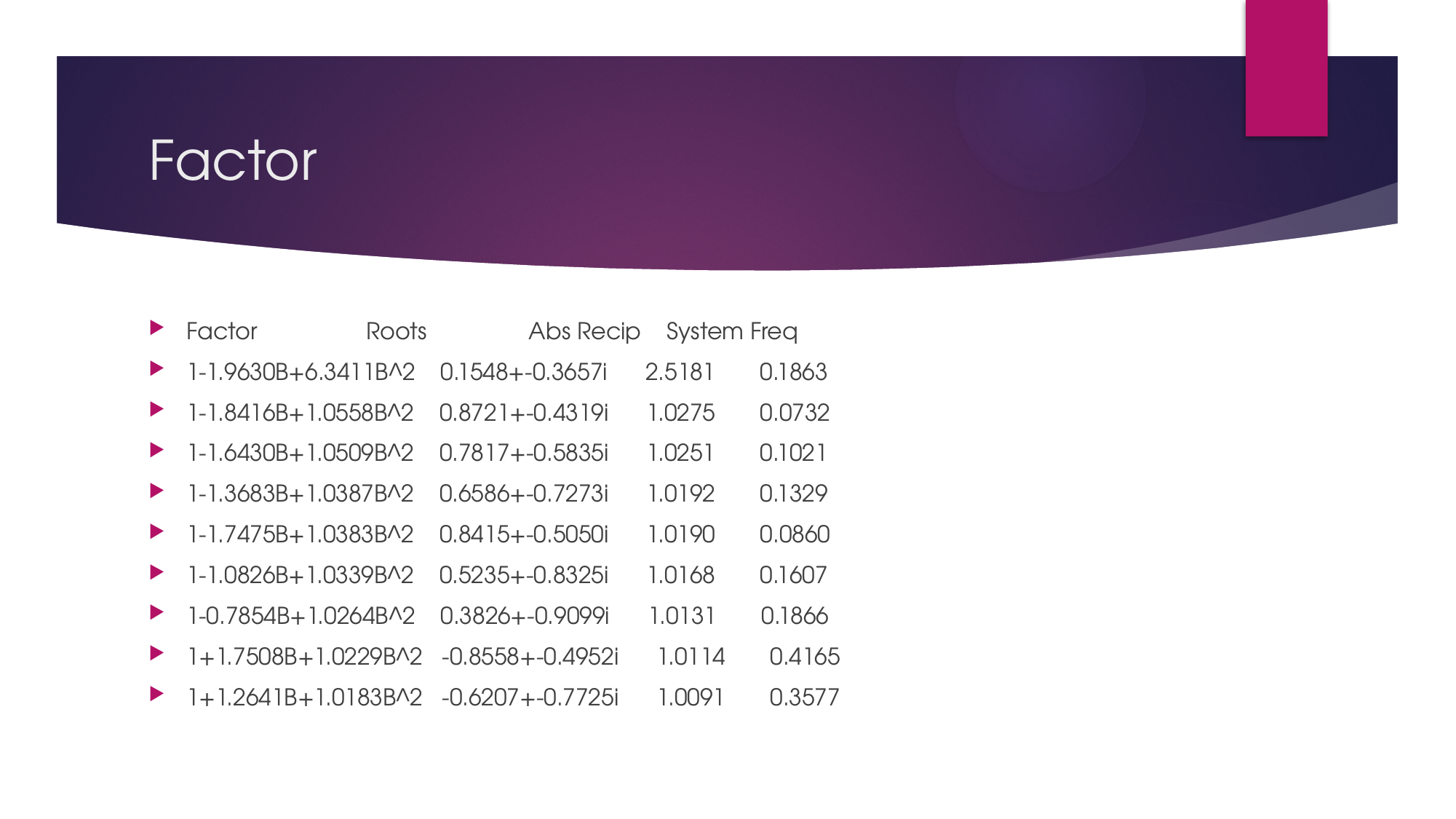

# Factor
Factor                 Roots                Abs Recip    System Freq
1-1.9630B+6.3411B^2    0.1548+-0.3657i      2.5181       0.1863
1-1.8416B+1.0558B^2    0.8721+-0.4319i      1.0275       0.0732
1-1.6430B+1.0509B^2    0.7817+-0.5835i      1.0251       0.1021
1-1.3683B+1.0387B^2    0.6586+-0.7273i      1.0192       0.1329
1-1.7475B+1.0383B^2    0.8415+-0.5050i      1.0190       0.0860
1-1.0826B+1.0339B^2    0.5235+-0.8325i      1.0168       0.1607
1-0.7854B+1.0264B^2    0.3826+-0.9099i      1.0131       0.1866
1+1.7508B+1.0229B^2   -0.8558+-0.4952i      1.0114       0.4165
1+1.2641B+1.0183B^2   -0.6207+-0.7725i      1.0091       0.3577